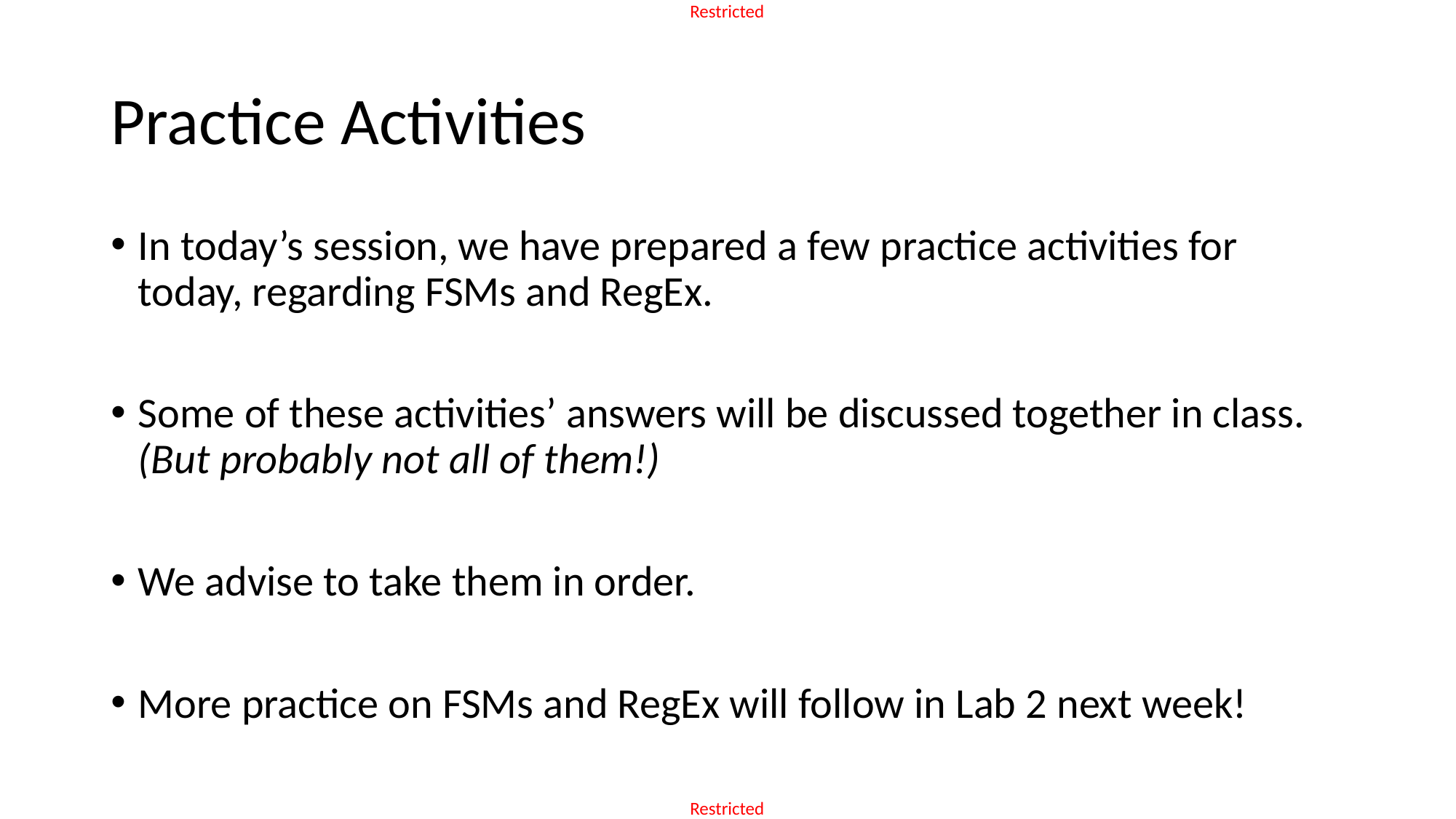

# Practice Activities
In today’s session, we have prepared a few practice activities for today, regarding FSMs and RegEx.

Some of these activities’ answers will be discussed together in class.
(But probably not all of them!)

We advise to take them in order.

More practice on FSMs and RegEx will follow in Lab 2 next week!